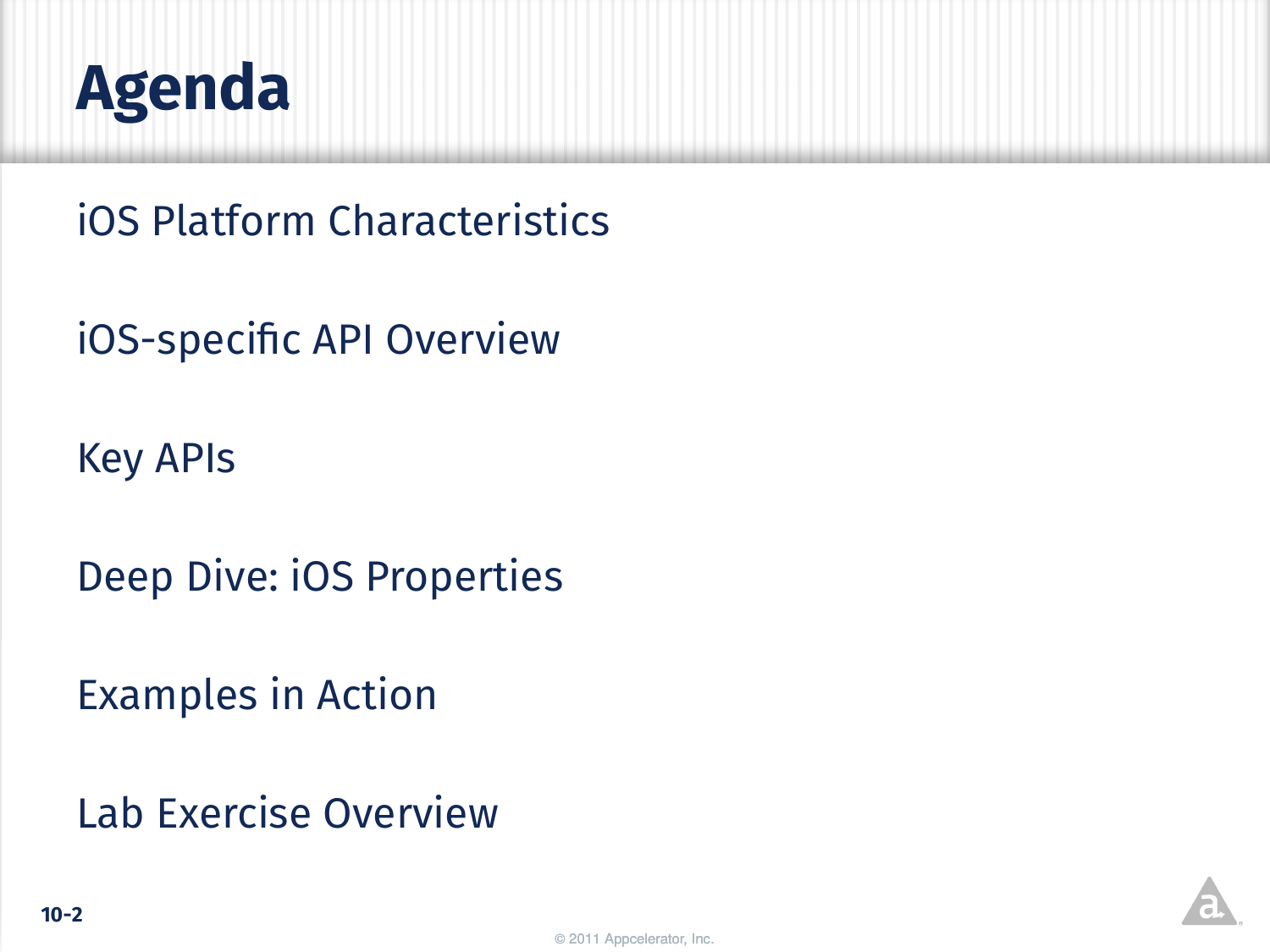

# Agenda
iOS Platform Characteristics

iOS-specific API Overview

Key APIs

Deep Dive: iOS Properties

Examples in Action

Lab Exercise Overview
10-2